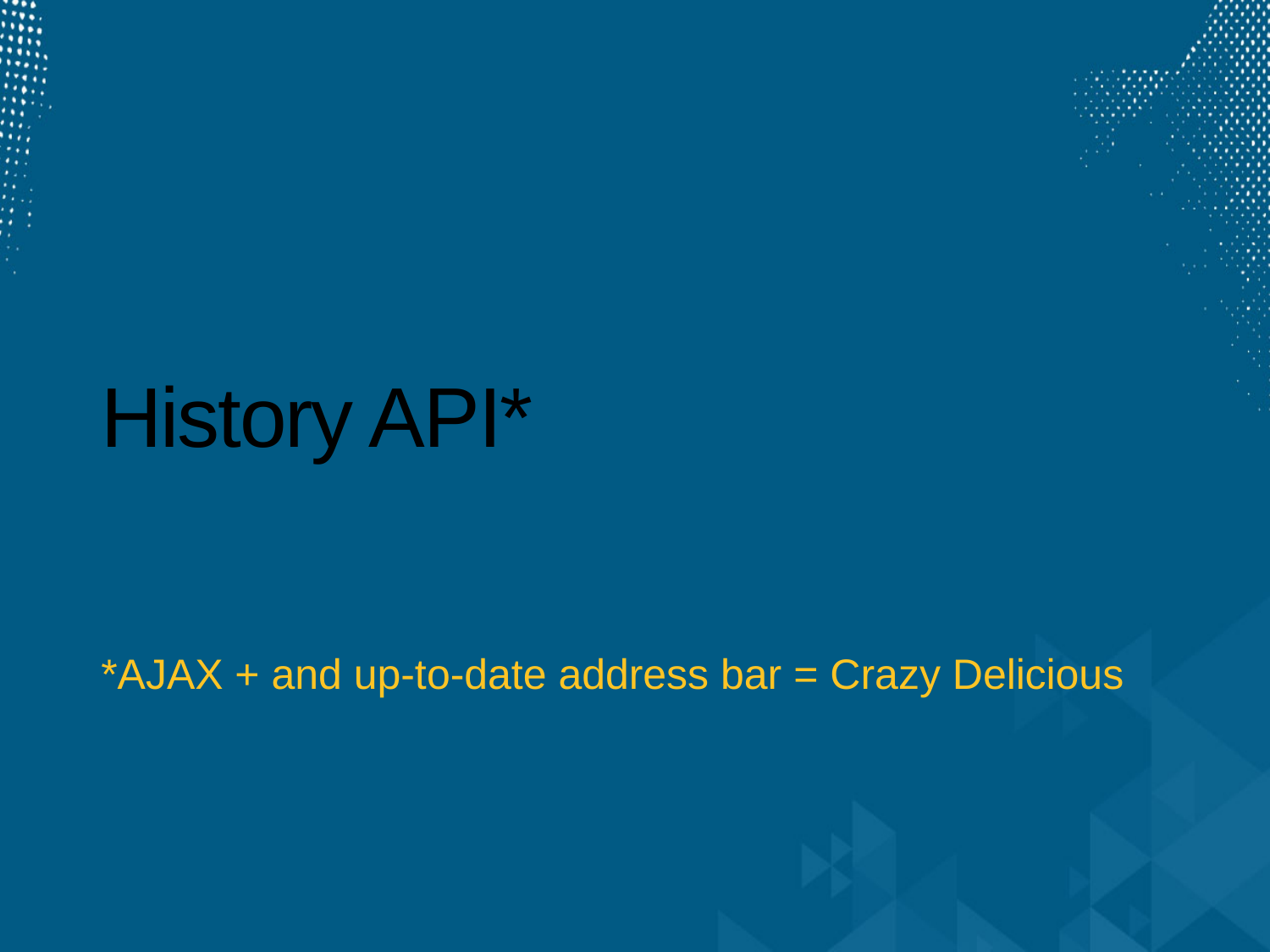

# History API*
*AJAX + and up-to-date address bar = Crazy Delicious